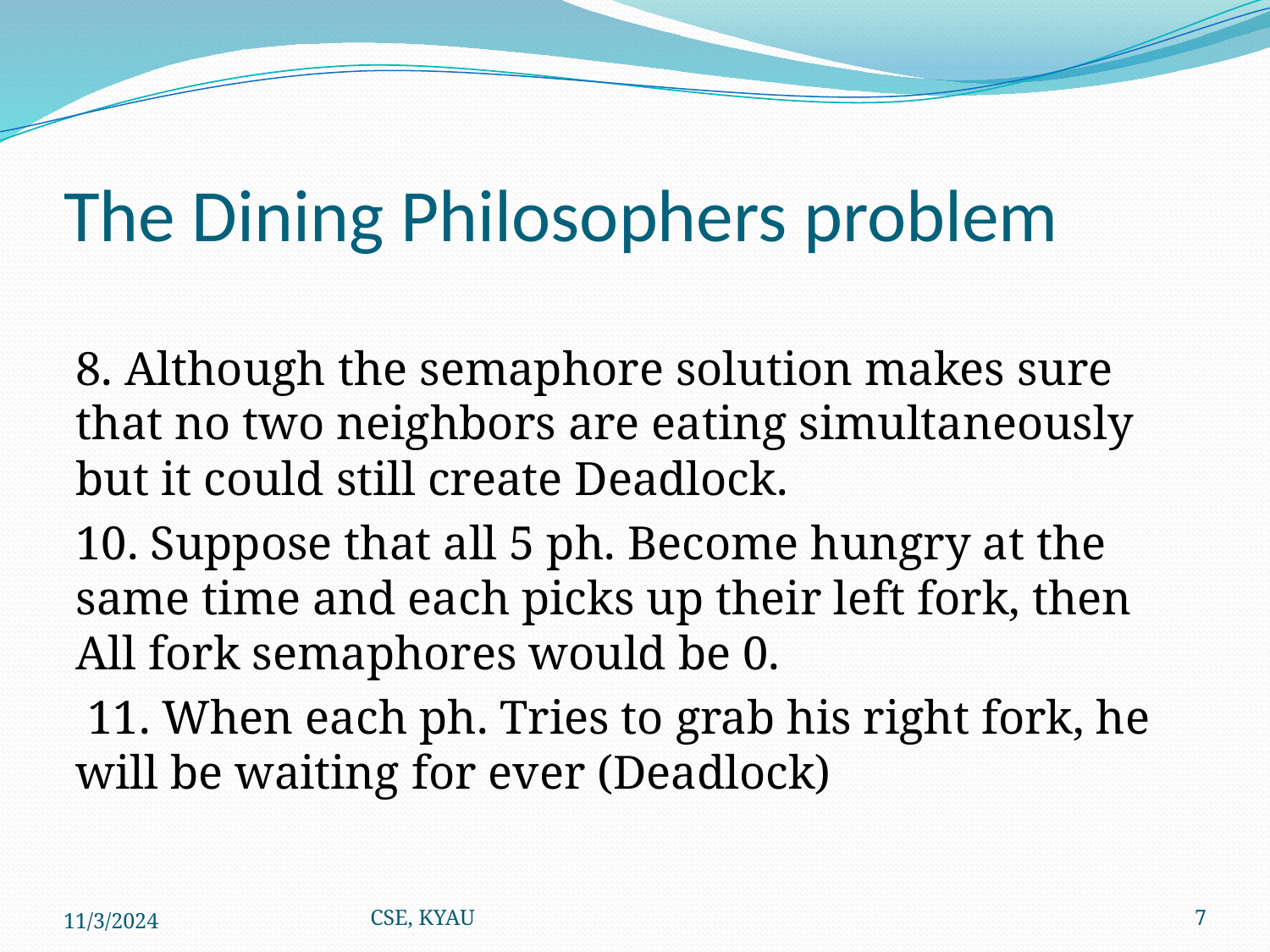

# The Dining Philosophers problem

8. Although the semaphore solution makes sure that no two neighbors are eating simultaneously but it could still create Deadlock.
10. Suppose that all 5 ph. Become hungry at the same time and each picks up their left fork, then All fork semaphores would be 0.
 11. When each ph. Tries to grab his right fork, he will be waiting for ever (Deadlock)

11/3/2024
CSE, KYAU
7